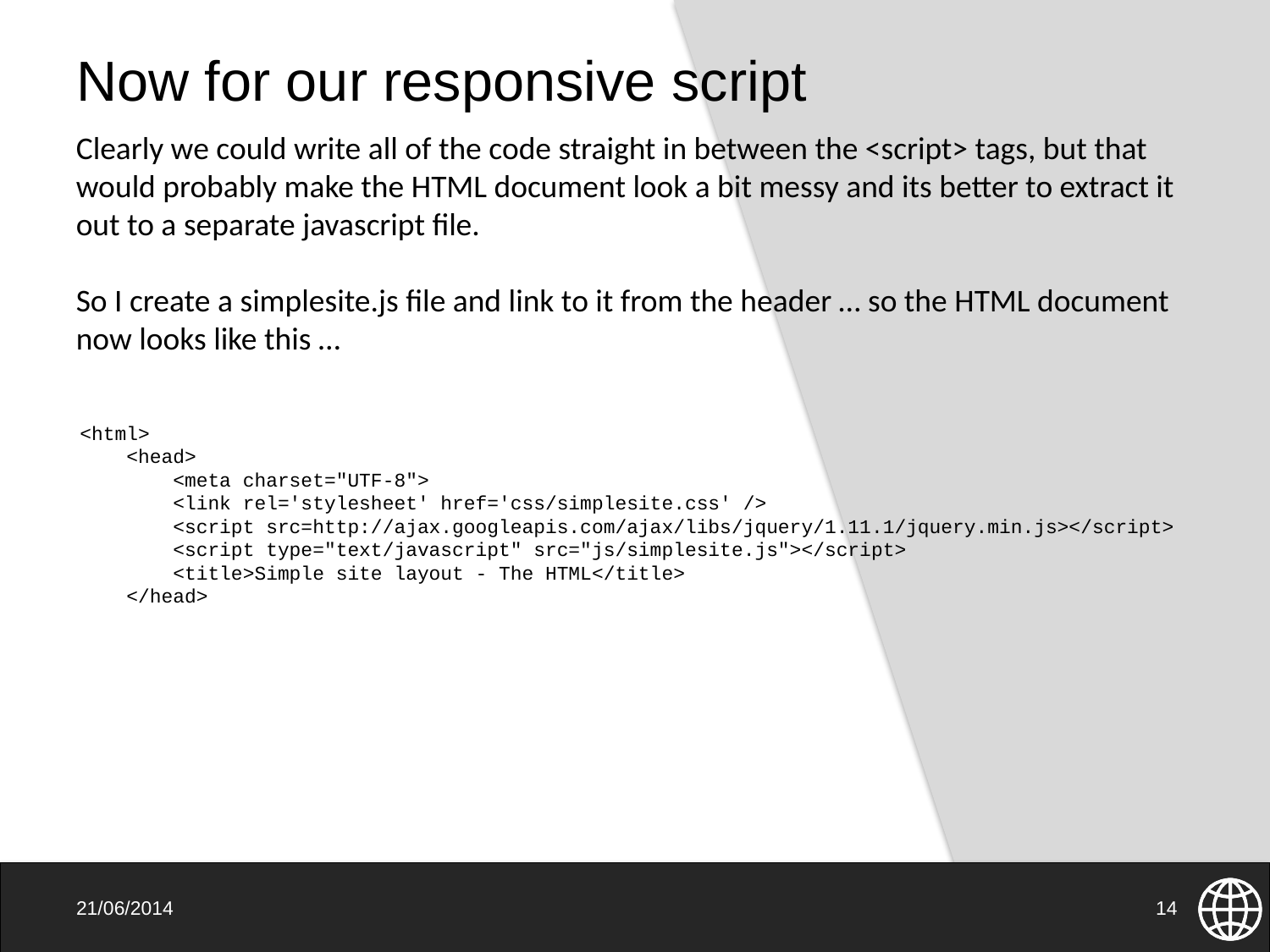

# Now for our responsive script
Clearly we could write all of the code straight in between the <script> tags, but that would probably make the HTML document look a bit messy and its better to extract it out to a separate javascript file.

So I create a simplesite.js file and link to it from the header … so the HTML document now looks like this …
<html>
    <head>
        <meta charset="UTF-8">
        <link rel='stylesheet' href='css/simplesite.css' />
        <script src=http://ajax.googleapis.com/ajax/libs/jquery/1.11.1/jquery.min.js></script>
        <script type="text/javascript" src="js/simplesite.js"></script>
        <title>Simple site layout - The HTML</title>
    </head>
21/06/2014
14